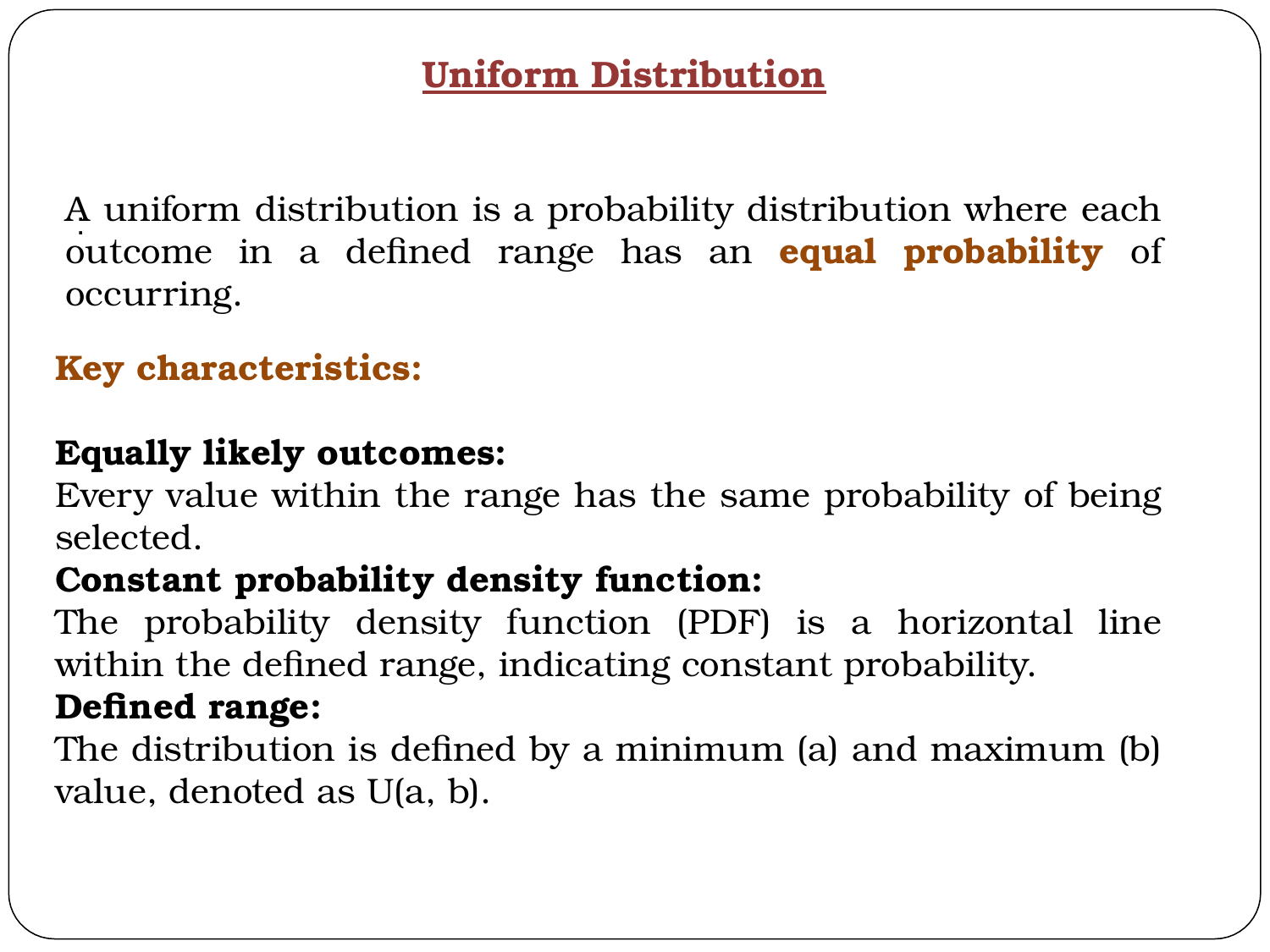

Uniform Distribution

:
A uniform distribution is a probability distribution where each outcome in a defined range has an equal probability of occurring.
Key characteristics:

Equally likely outcomes:
Every value within the range has the same probability of being selected.
Constant probability density function:
The probability density function (PDF) is a horizontal line within the defined range, indicating constant probability.
Defined range:
The distribution is defined by a minimum (a) and maximum (b) value, denoted as U(a, b).
2